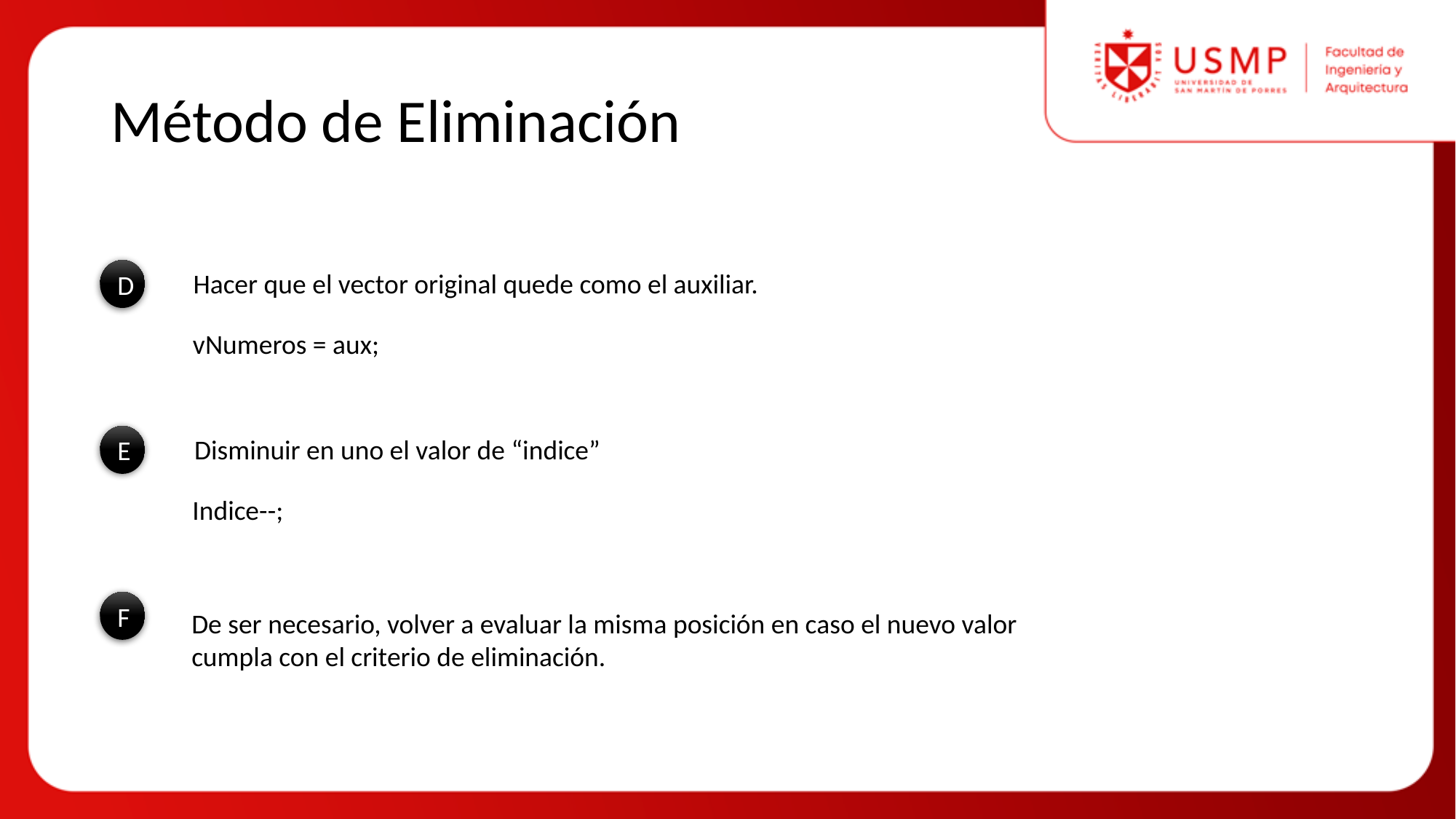

# Método de Eliminación
D
Hacer que el vector original quede como el auxiliar.
vNumeros = aux;
E
Disminuir en uno el valor de “indice”
Indice--;
F
De ser necesario, volver a evaluar la misma posición en caso el nuevo valor cumpla con el criterio de eliminación.